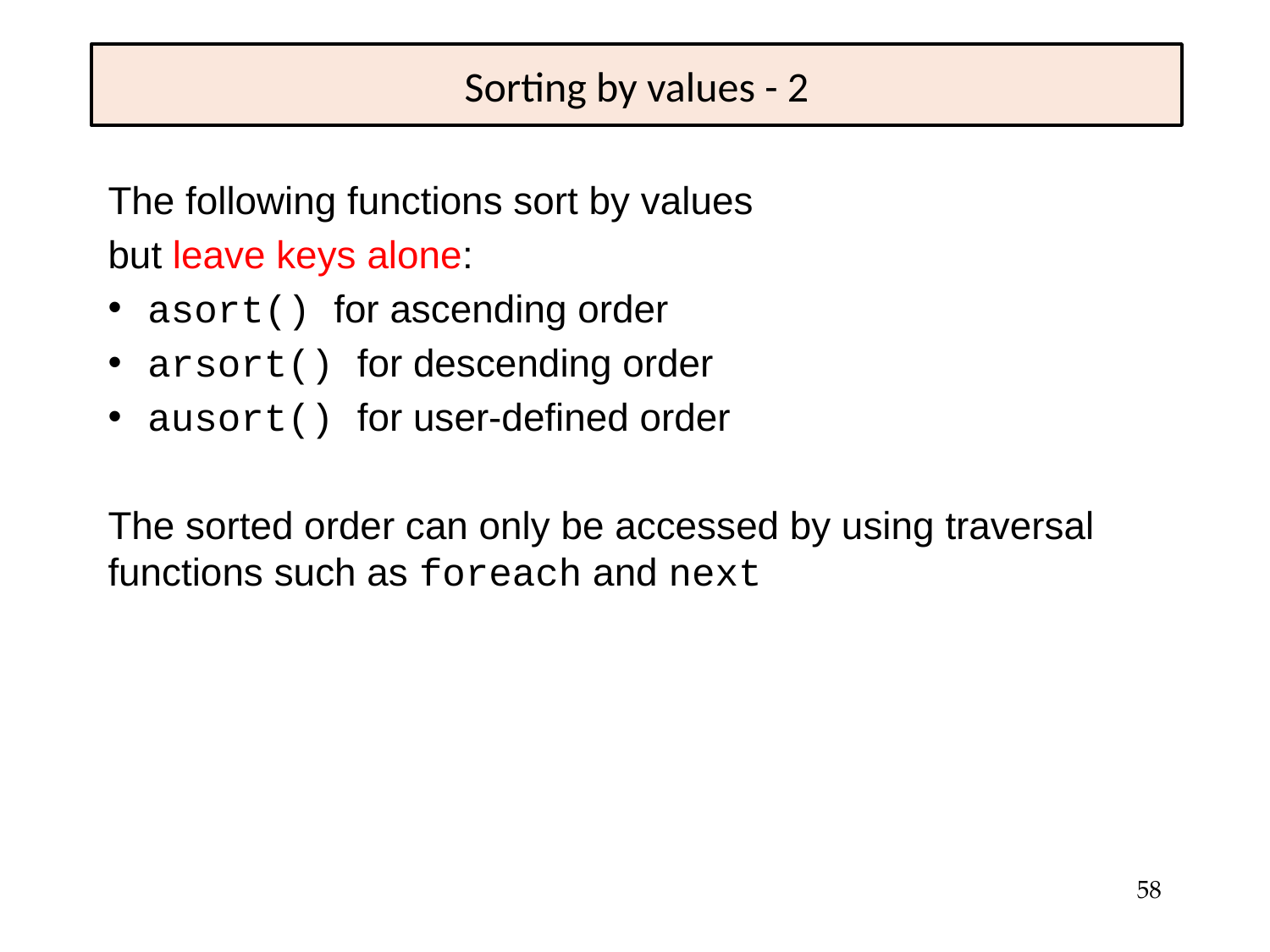

# Sorting by values - 2
The following functions sort by values
but leave keys alone:
asort() for ascending order
arsort() for descending order
ausort() for user-defined order

The sorted order can only be accessed by using traversal functions such as foreach and next
58